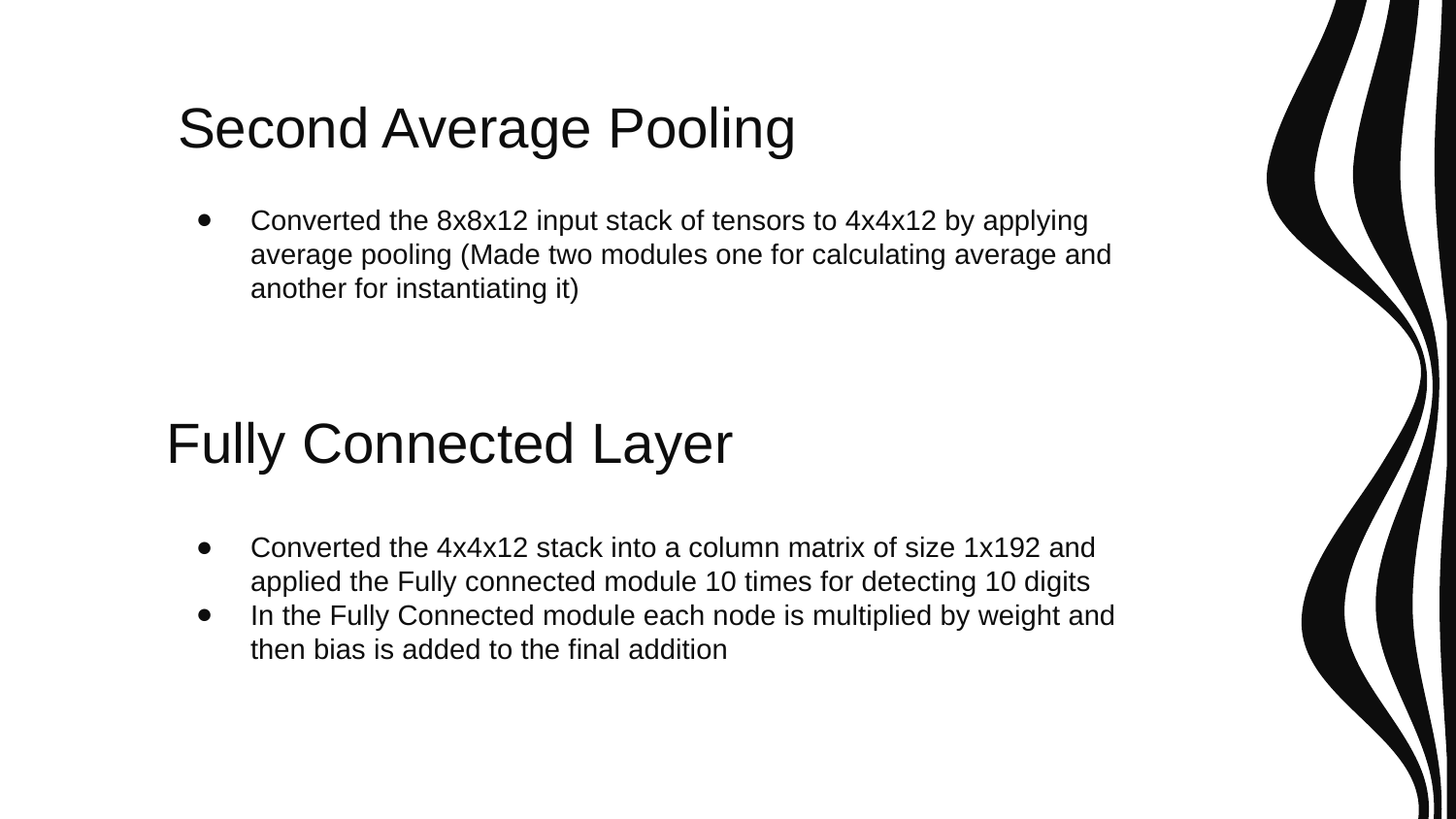

Second Average Pooling
Converted the 8x8x12 input stack of tensors to 4x4x12 by applying average pooling (Made two modules one for calculating average and another for instantiating it)
Fully Connected Layer
Converted the 4x4x12 stack into a column matrix of size 1x192 and applied the Fully connected module 10 times for detecting 10 digits
In the Fully Connected module each node is multiplied by weight and then bias is added to the final addition